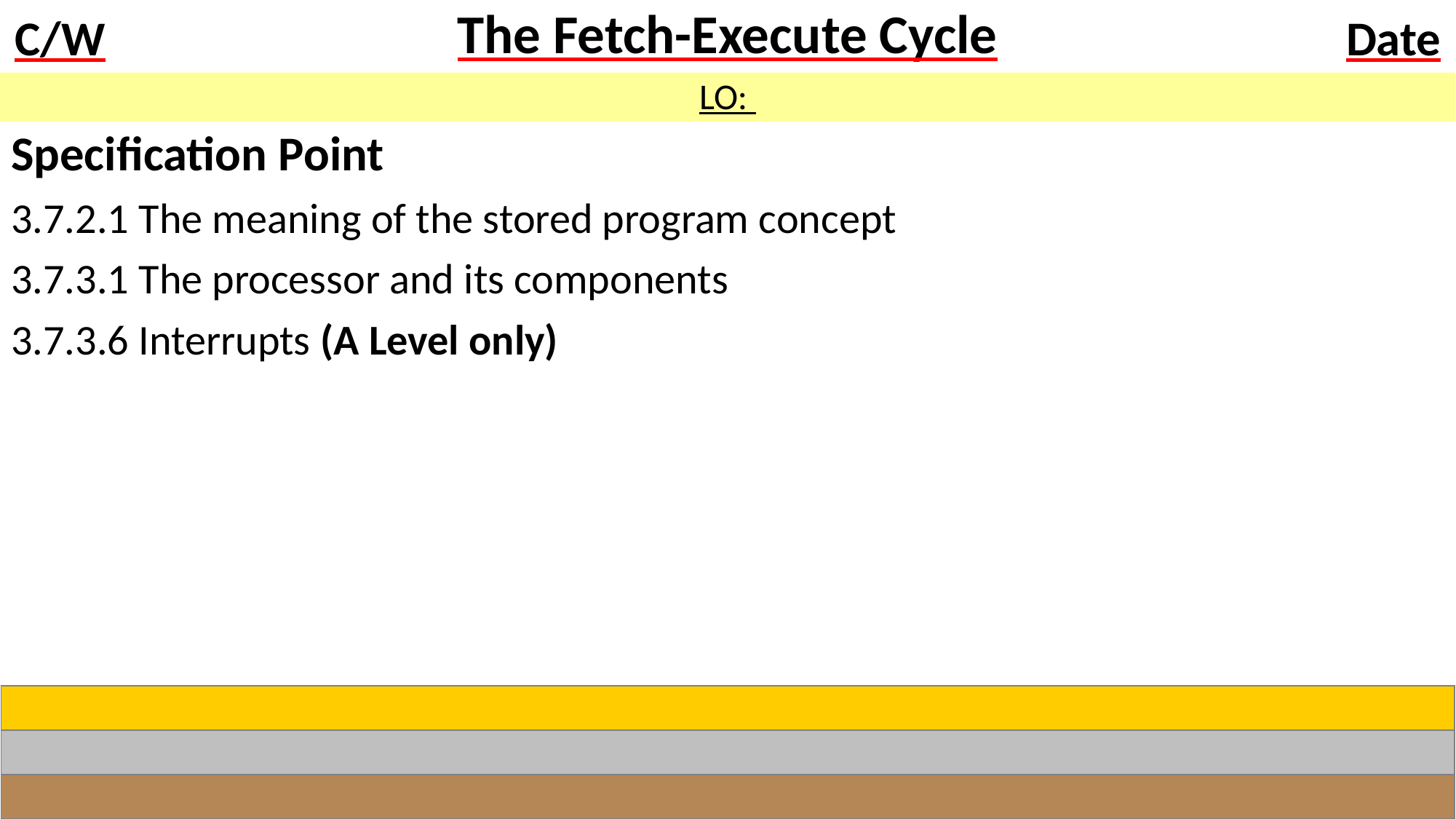

# The Fetch-Execute Cycle
LO:
Specification Point
3.7.2.1 The meaning of the stored program concept
3.7.3.1 The processor and its components
3.7.3.6 Interrupts (A Level only)